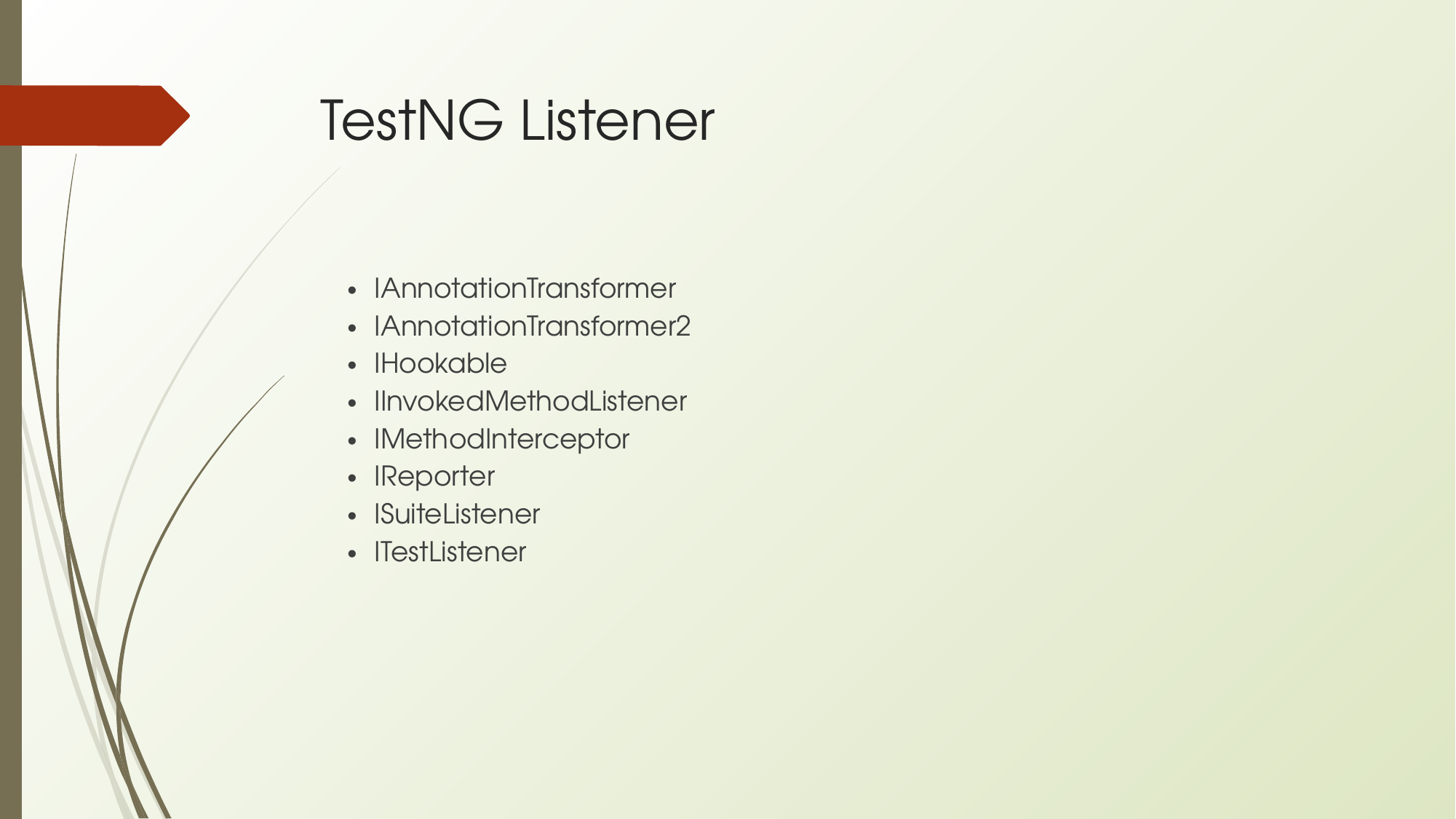

# TestNG Listener
IAnnotationTransformer
IAnnotationTransformer2
IHookable
IInvokedMethodListener
IMethodInterceptor
IReporter
ISuiteListener
ITestListener